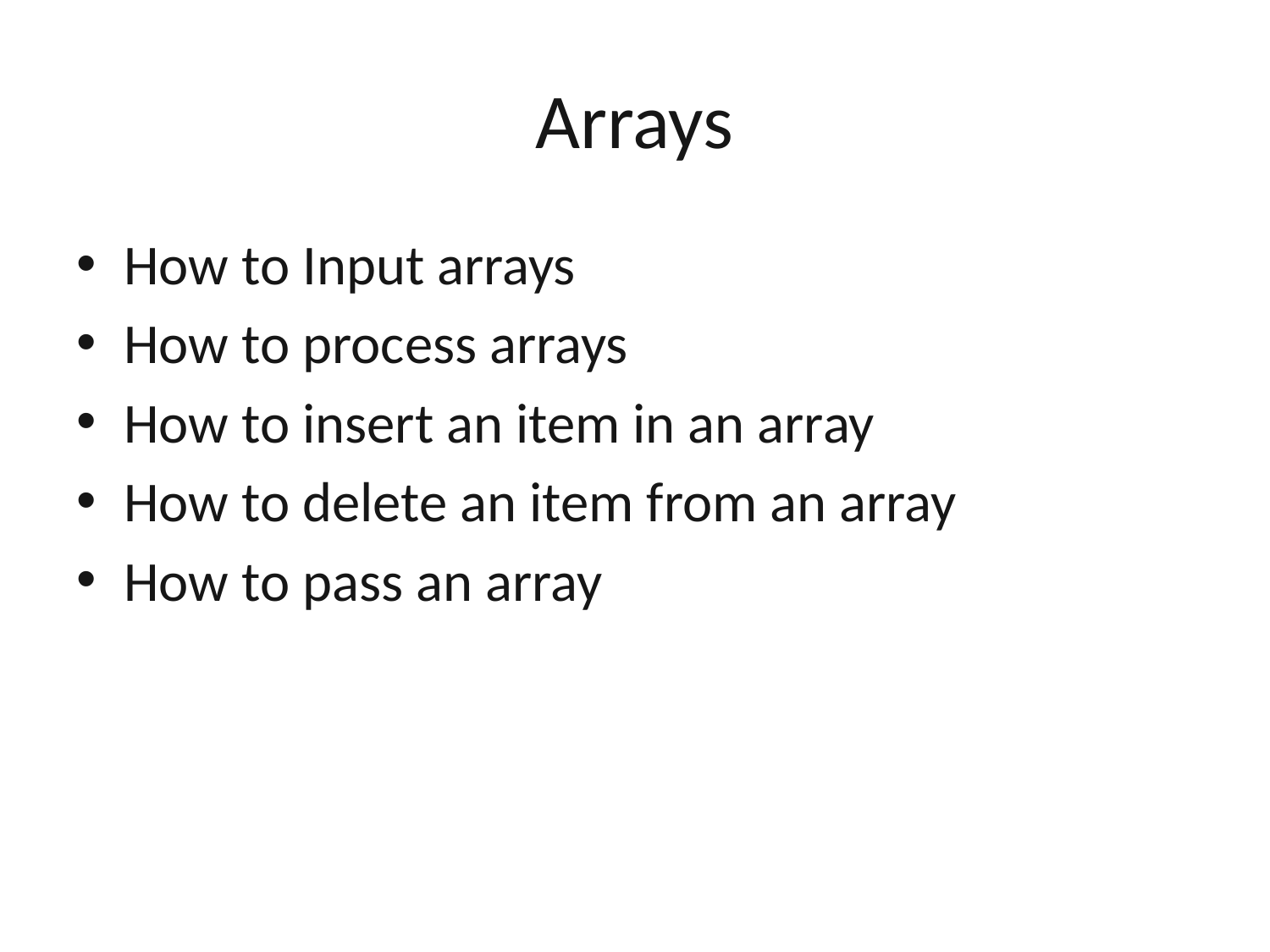

Arrays
How to Input arrays
How to process arrays
How to insert an item in an array
How to delete an item from an array
How to pass an array